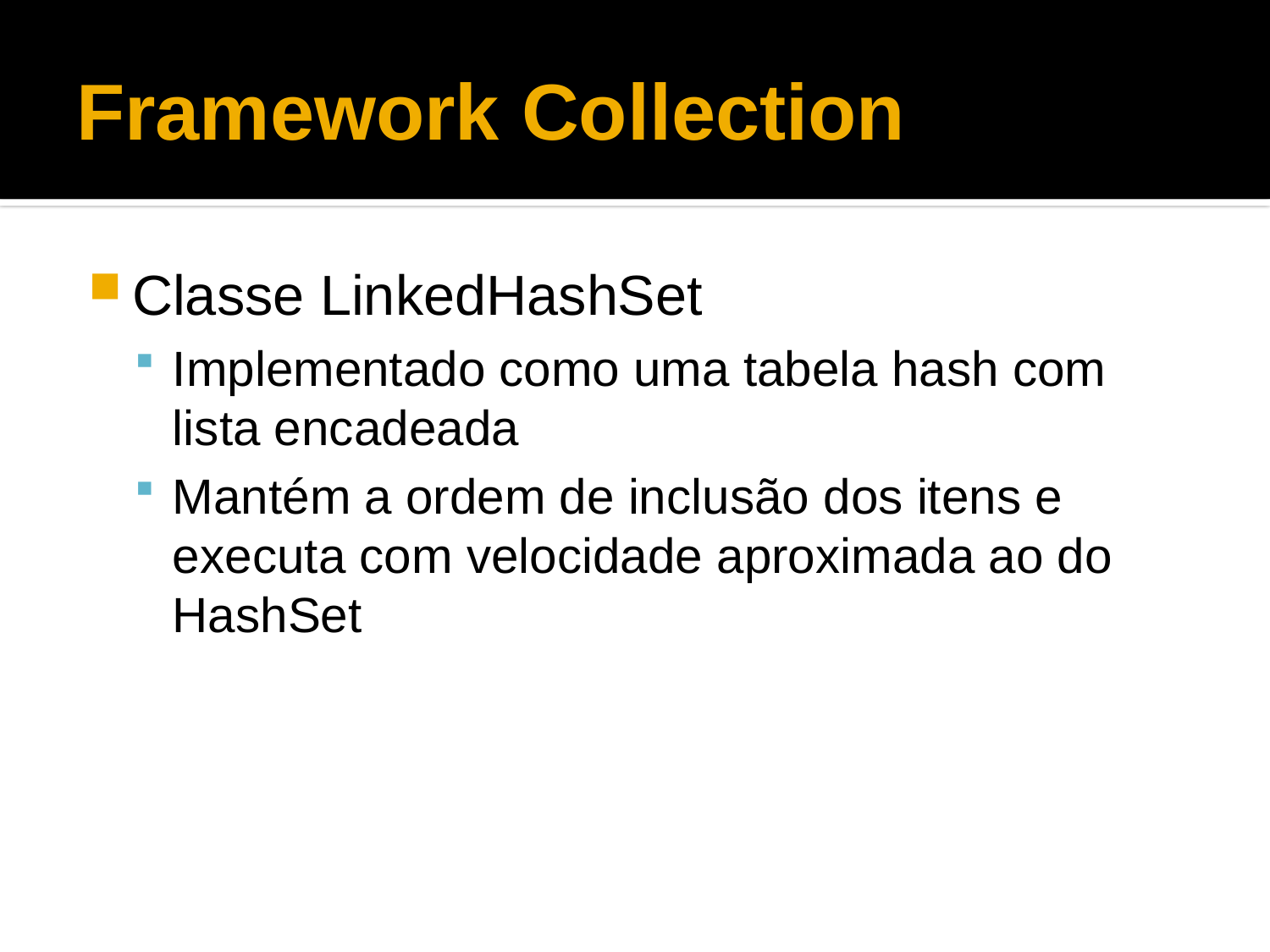

# Framework Collection
Classe LinkedHashSet
Implementado como uma tabela hash com lista encadeada
Mantém a ordem de inclusão dos itens e executa com velocidade aproximada ao do HashSet